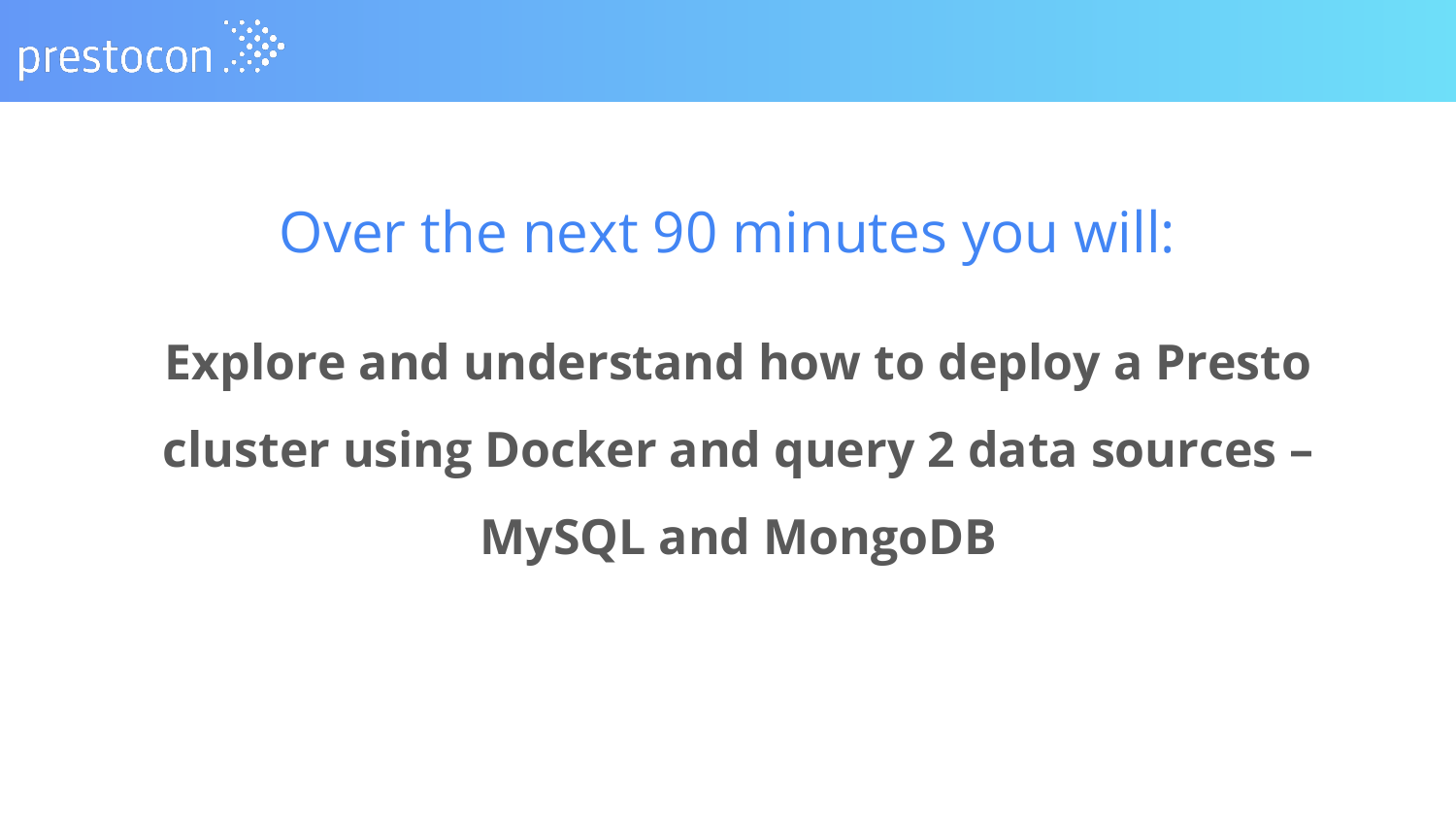

Over the next 90 minutes you will:
Explore and understand how to deploy a Presto cluster using Docker and query 2 data sources – MySQL and MongoDB